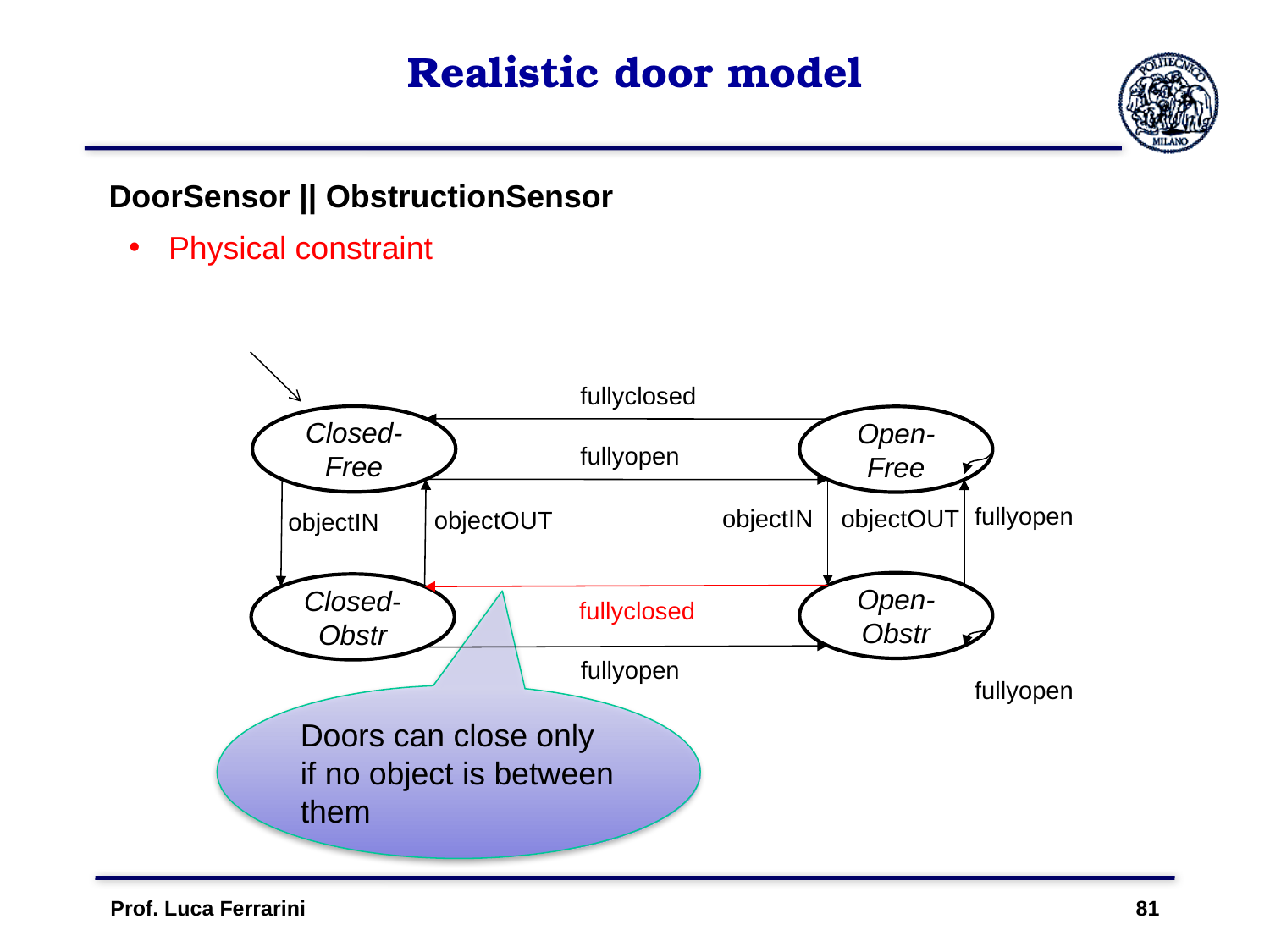

# Realistic door model
DoorSensor || ObstructionSensor
Physical constraint
fullyclosed
Closed-Free
fullyopen
Closed-Obstr
Open-Free
Open-Obstr
fullyclosed
fullyopen
fullyopen
objectIN
objectOUT
objectOUT
objectIN
fullyopen
Doors can close only if no object is between them
Prof. Luca Ferrarini                                                                                                                                            81